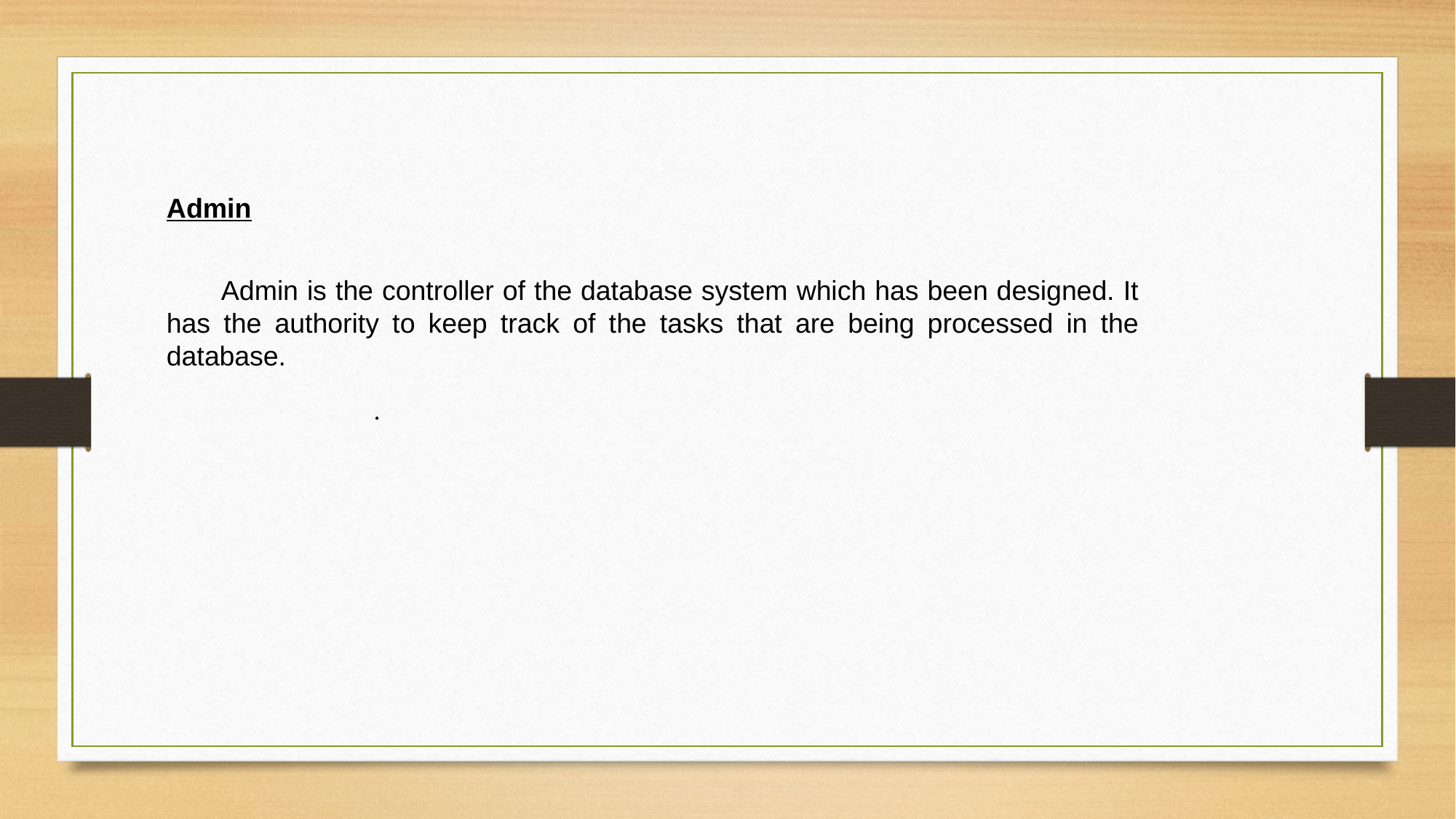

Admin

Admin is the controller of the database system which has been designed. It has the authority to keep track of the tasks that are being processed in the database.

.